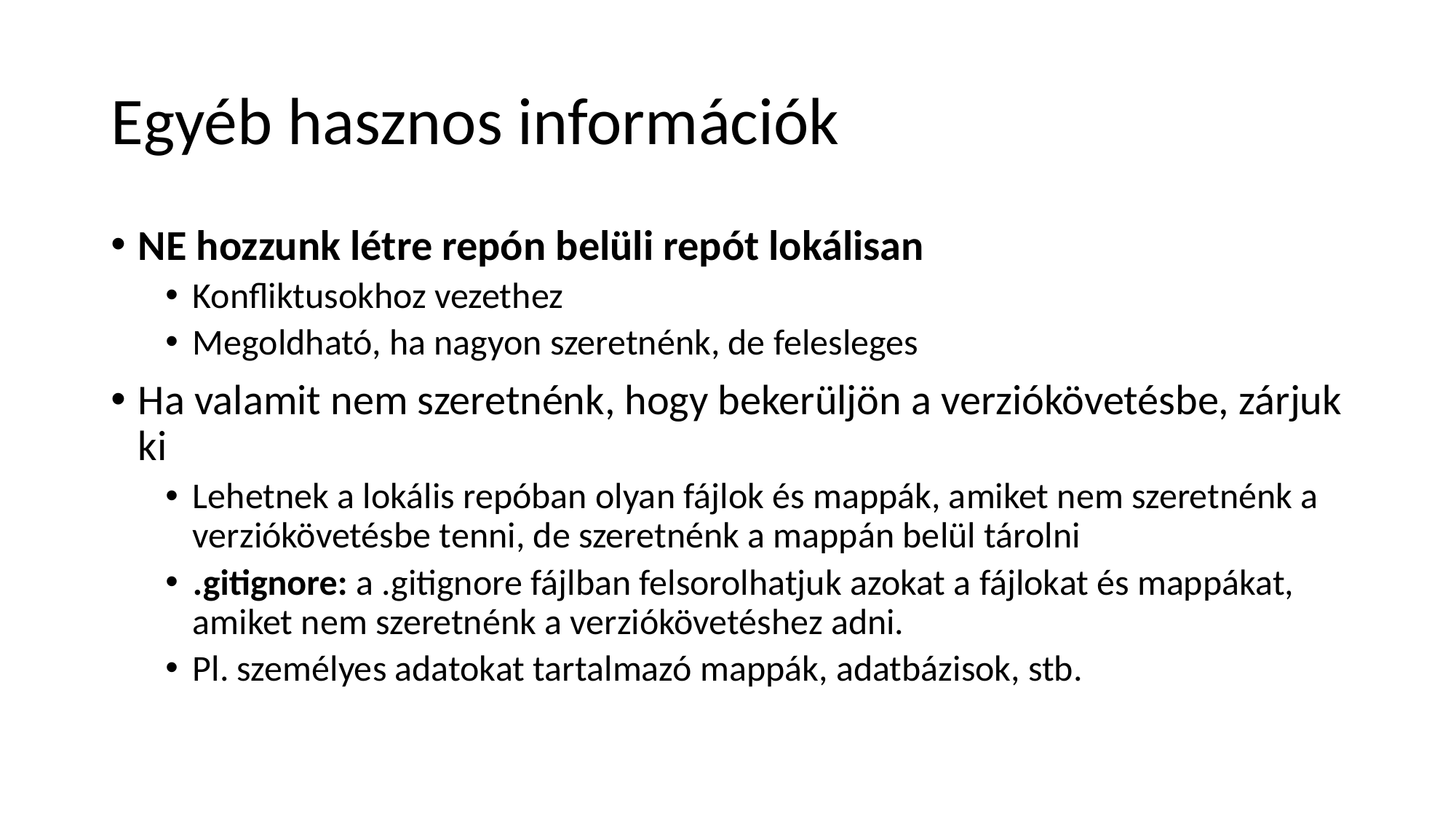

# Egyéb hasznos információk
NE hozzunk létre repón belüli repót lokálisan
Konfliktusokhoz vezethez
Megoldható, ha nagyon szeretnénk, de felesleges
Ha valamit nem szeretnénk, hogy bekerüljön a verziókövetésbe, zárjuk ki
Lehetnek a lokális repóban olyan fájlok és mappák, amiket nem szeretnénk a verziókövetésbe tenni, de szeretnénk a mappán belül tárolni
.gitignore: a .gitignore fájlban felsorolhatjuk azokat a fájlokat és mappákat, amiket nem szeretnénk a verziókövetéshez adni.
Pl. személyes adatokat tartalmazó mappák, adatbázisok, stb.